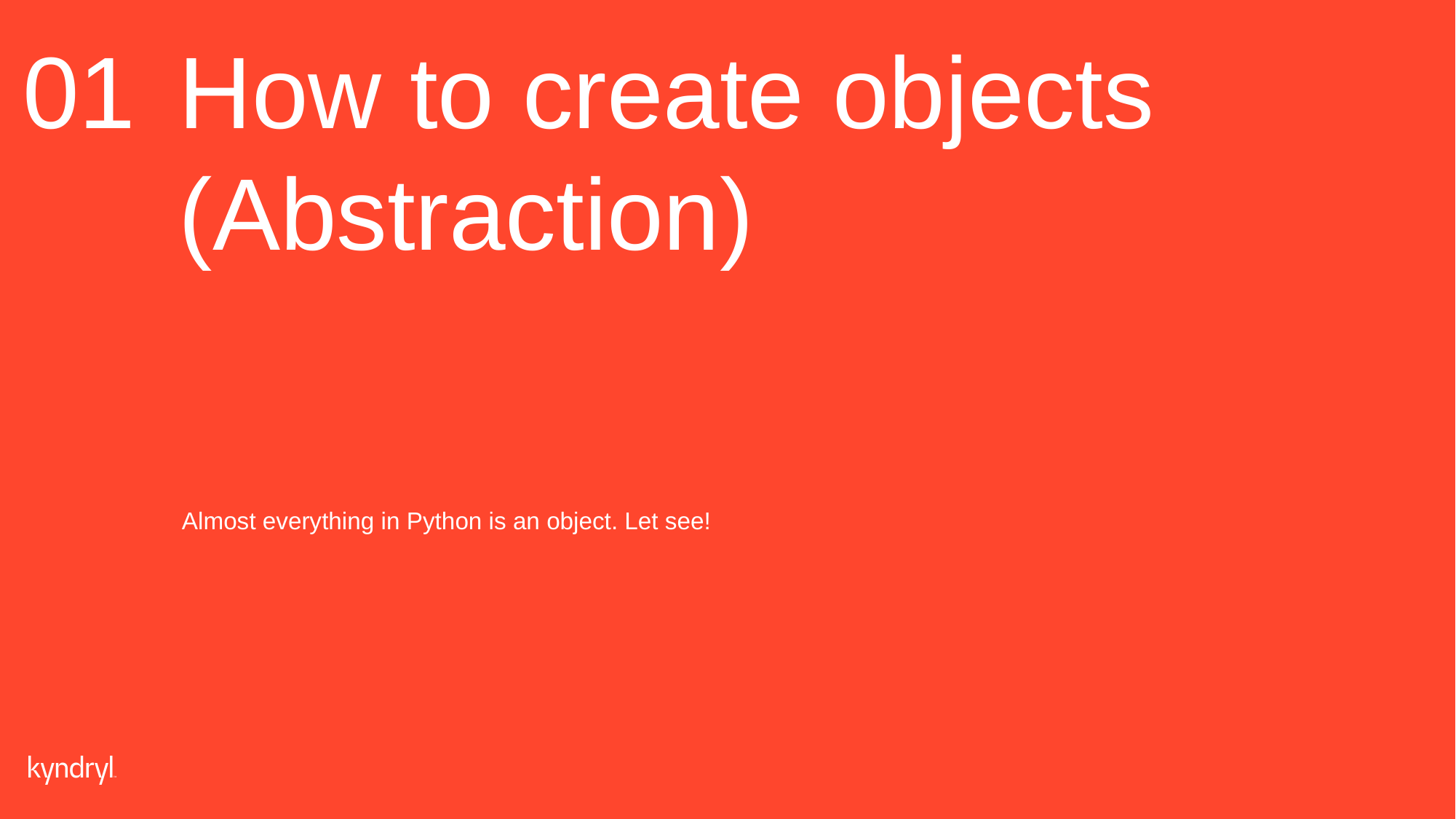

01
How to create objects (Abstraction)
Almost everything in Python is an object. Let see!